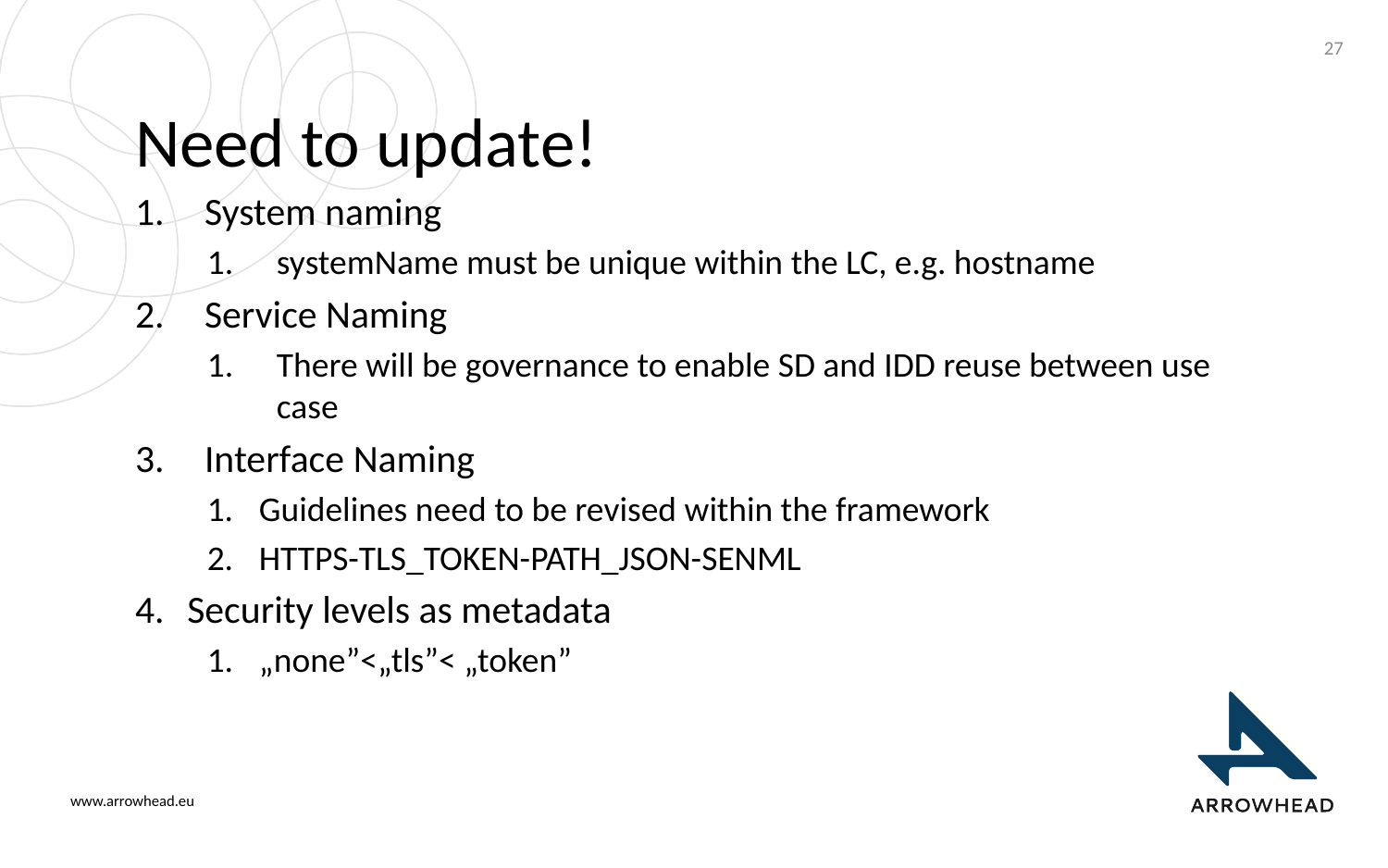

27
# Need to update!
System naming
systemName must be unique within the LC, e.g. hostname
Service Naming
There will be governance to enable SD and IDD reuse between use case
Interface Naming
Guidelines need to be revised within the framework
HTTPS-TLS_TOKEN-PATH_JSON-SENML
Security levels as metadata
„none”<„tls”< „token”